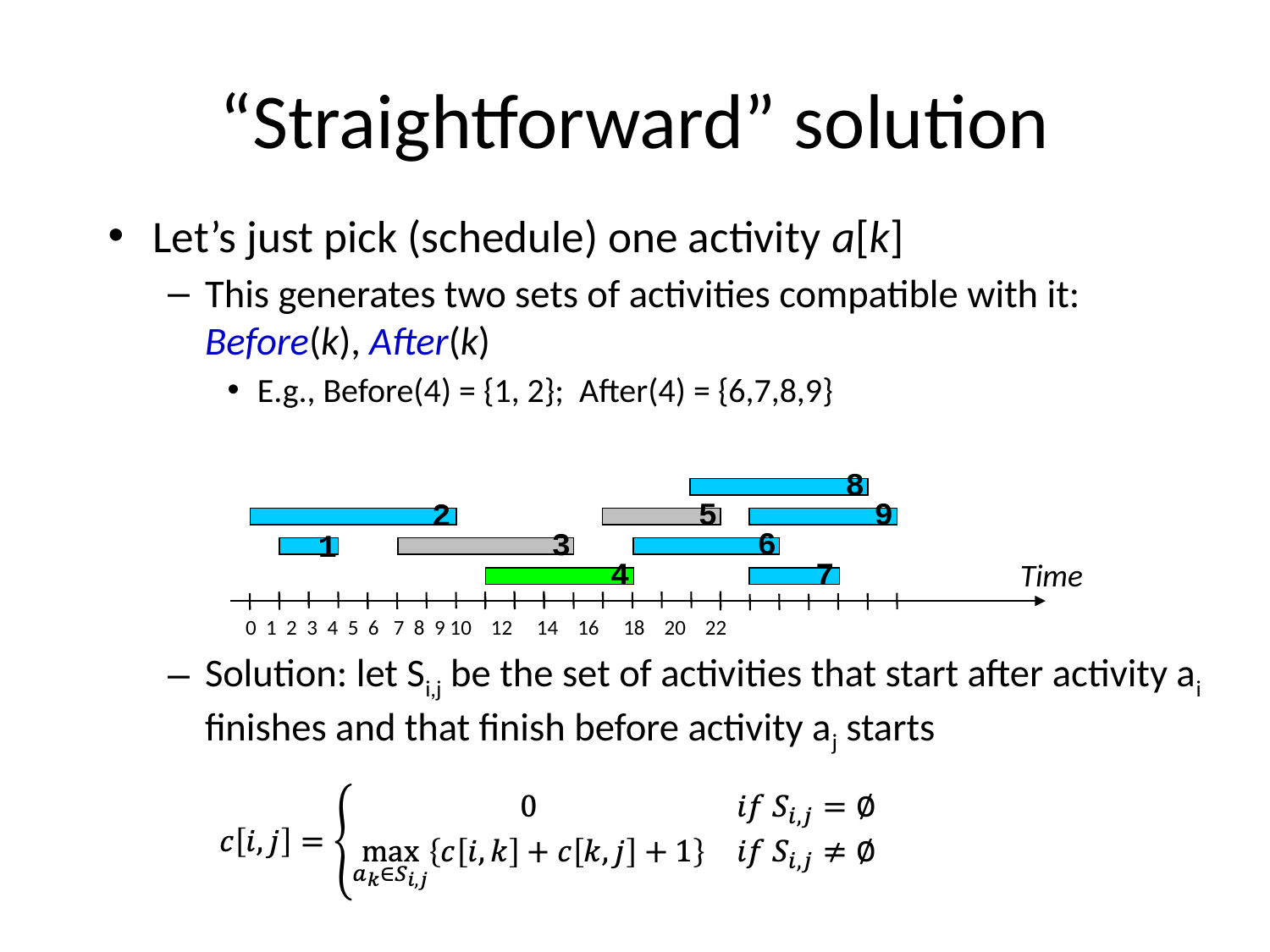

# “Straightforward” solution
Let’s just pick (schedule) one activity a[k]
This generates two sets of activities compatible with it: Before(k), After(k)
E.g., Before(4) = {1, 2};  After(4) = {6,7,8,9}

Solution: let Si,j be the set of activities that start after activity ai finishes and that finish before activity aj starts
8

5
9
2

6
3
1

7
4
Time
0  1  2  3  4  5  6   7  8  9 10    12     14    16     18    20    22